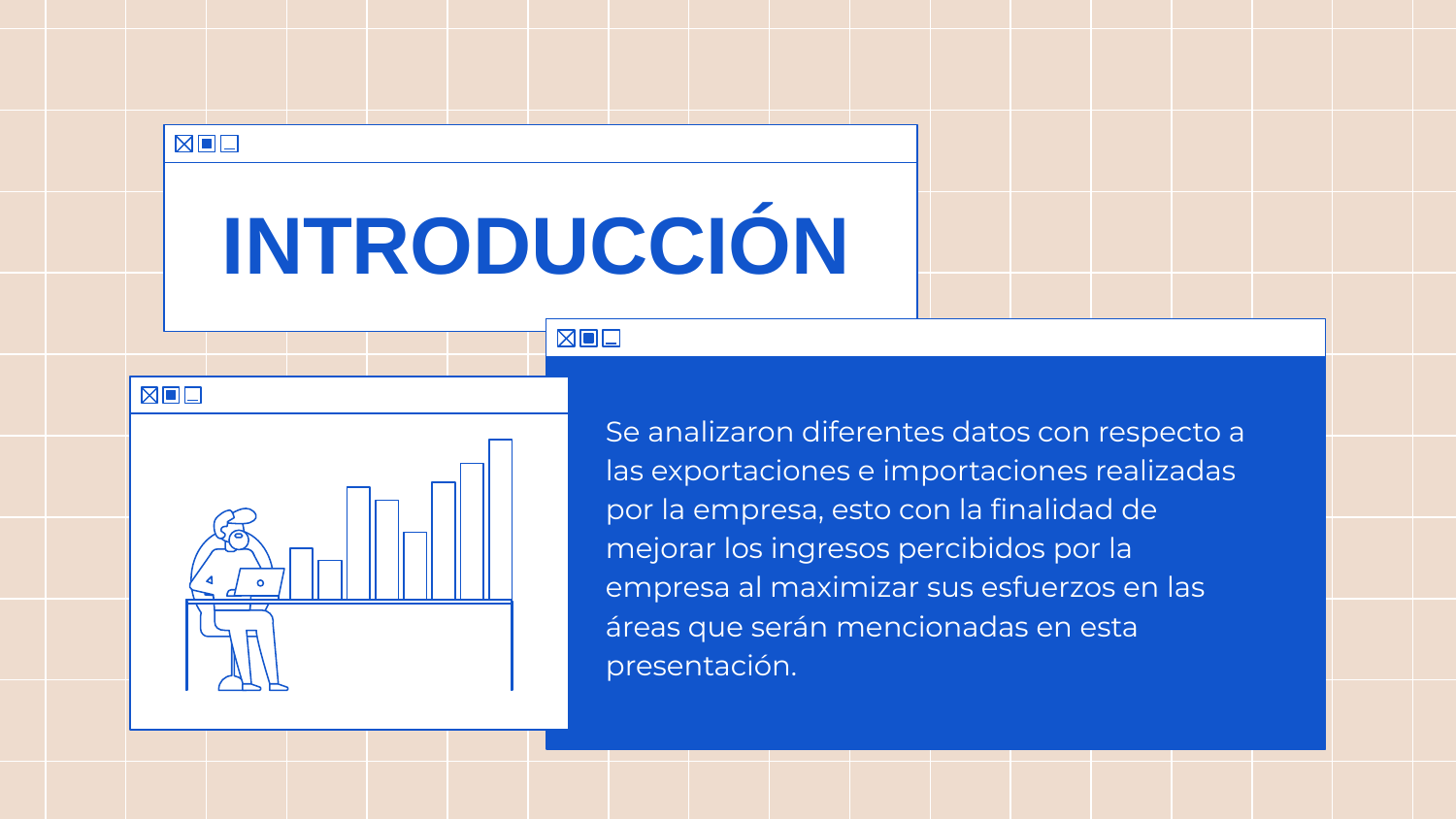

# INTRODUCCIÓN

Se analizaron diferentes datos con respecto a las exportaciones e importaciones realizadas por la empresa, esto con la finalidad de mejorar los ingresos percibidos por la empresa al maximizar sus esfuerzos en las áreas que serán mencionadas en esta presentación.